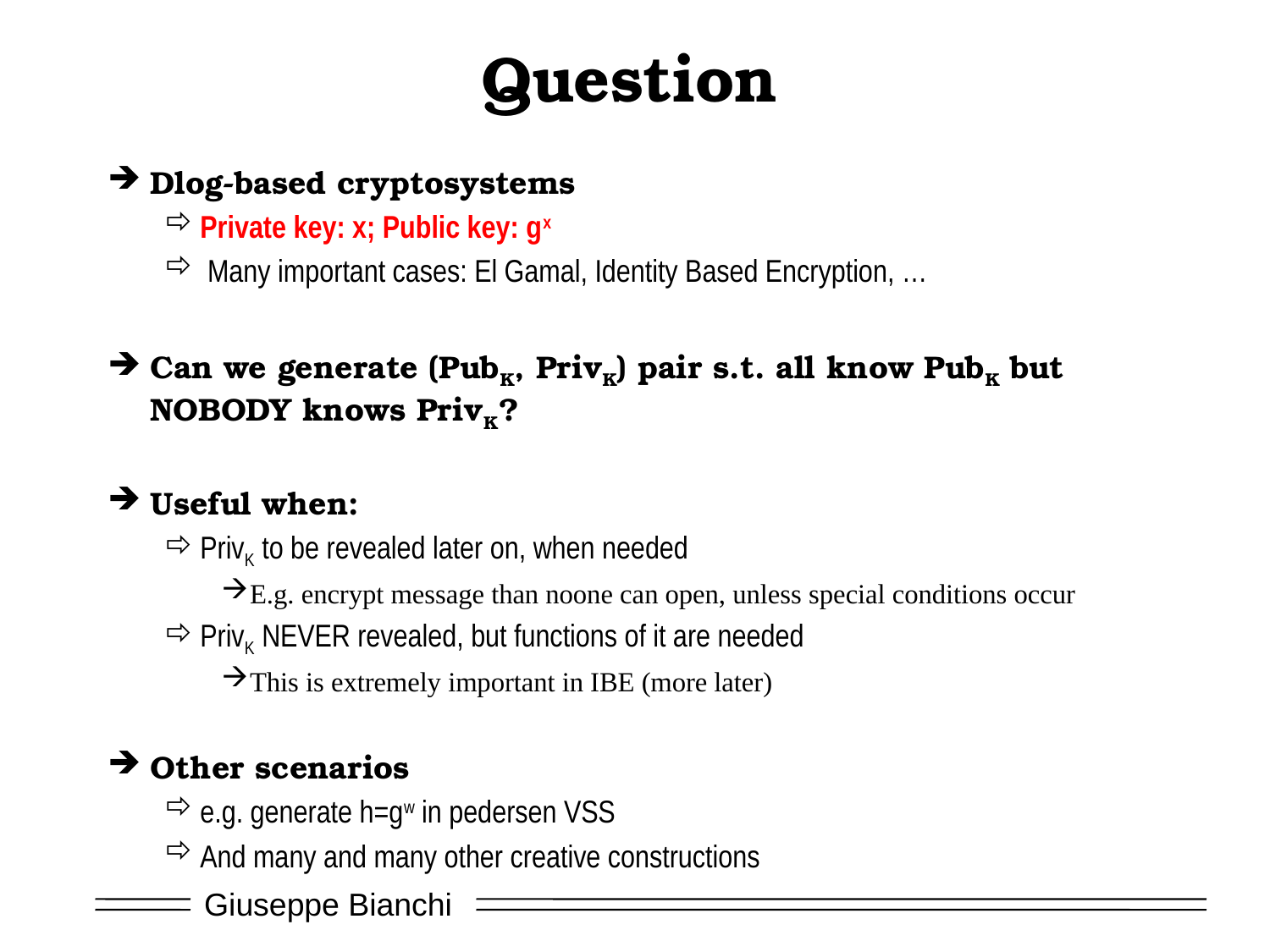

# Question
Dlog-based cryptosystems
Private key: x; Public key: gx
 Many important cases: El Gamal, Identity Based Encryption, …

Can we generate (PubK, PrivK) pair s.t. all know PubK but NOBODY knows PrivK?

Useful when:
PrivK to be revealed later on, when needed
E.g. encrypt message than noone can open, unless special conditions occur
PrivK NEVER revealed, but functions of it are needed
This is extremely important in IBE (more later)

Other scenarios
e.g. generate h=gw in pedersen VSS
And many and many other creative constructions